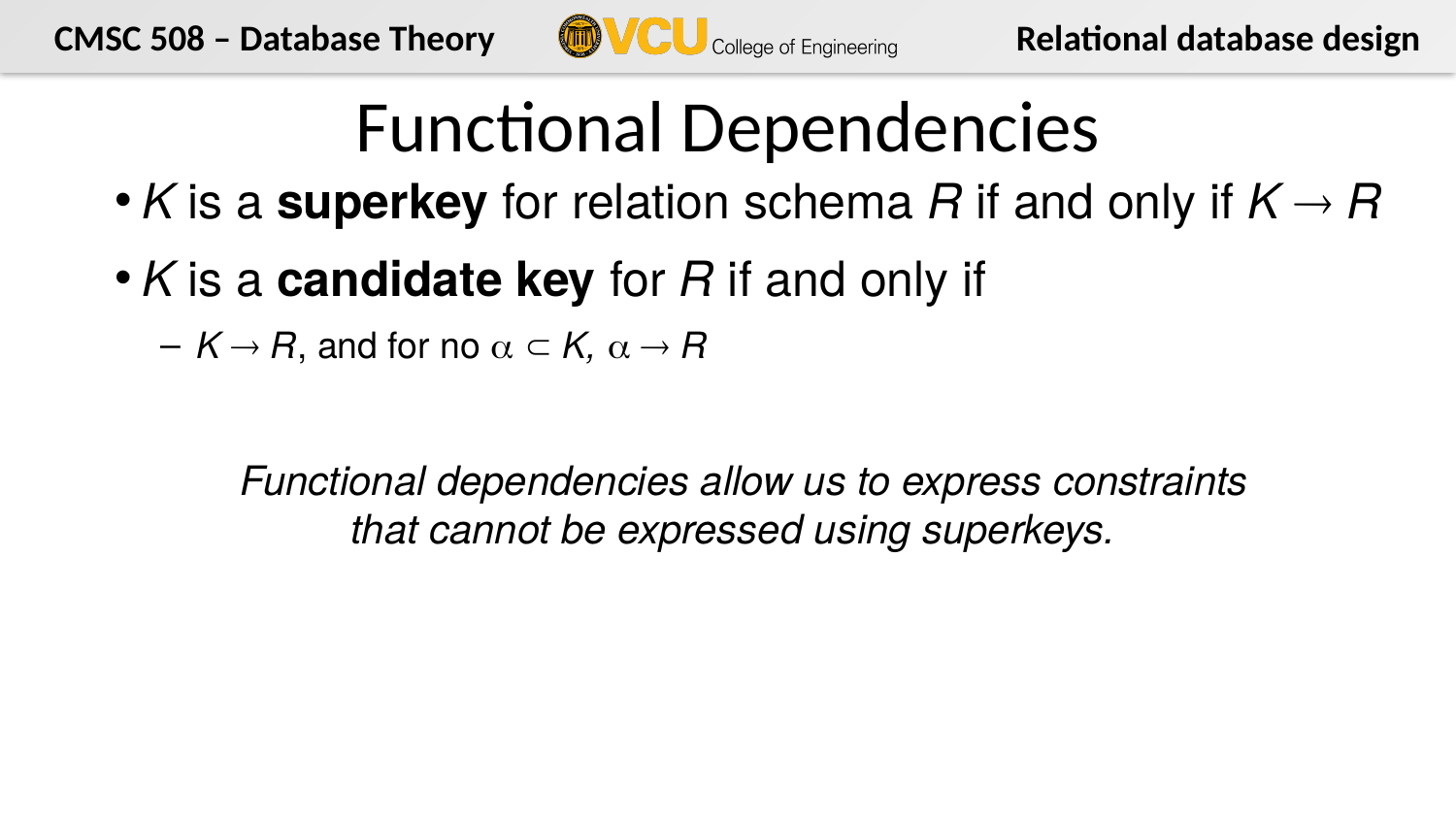

# Functional Dependencies
K is a superkey for relation schema R if and only if K → R
K is a candidate key for R if and only if
K → R, and for no α ⊂ K, α → R

Functional dependencies allow us to express constraints
that cannot be expressed using superkeys.